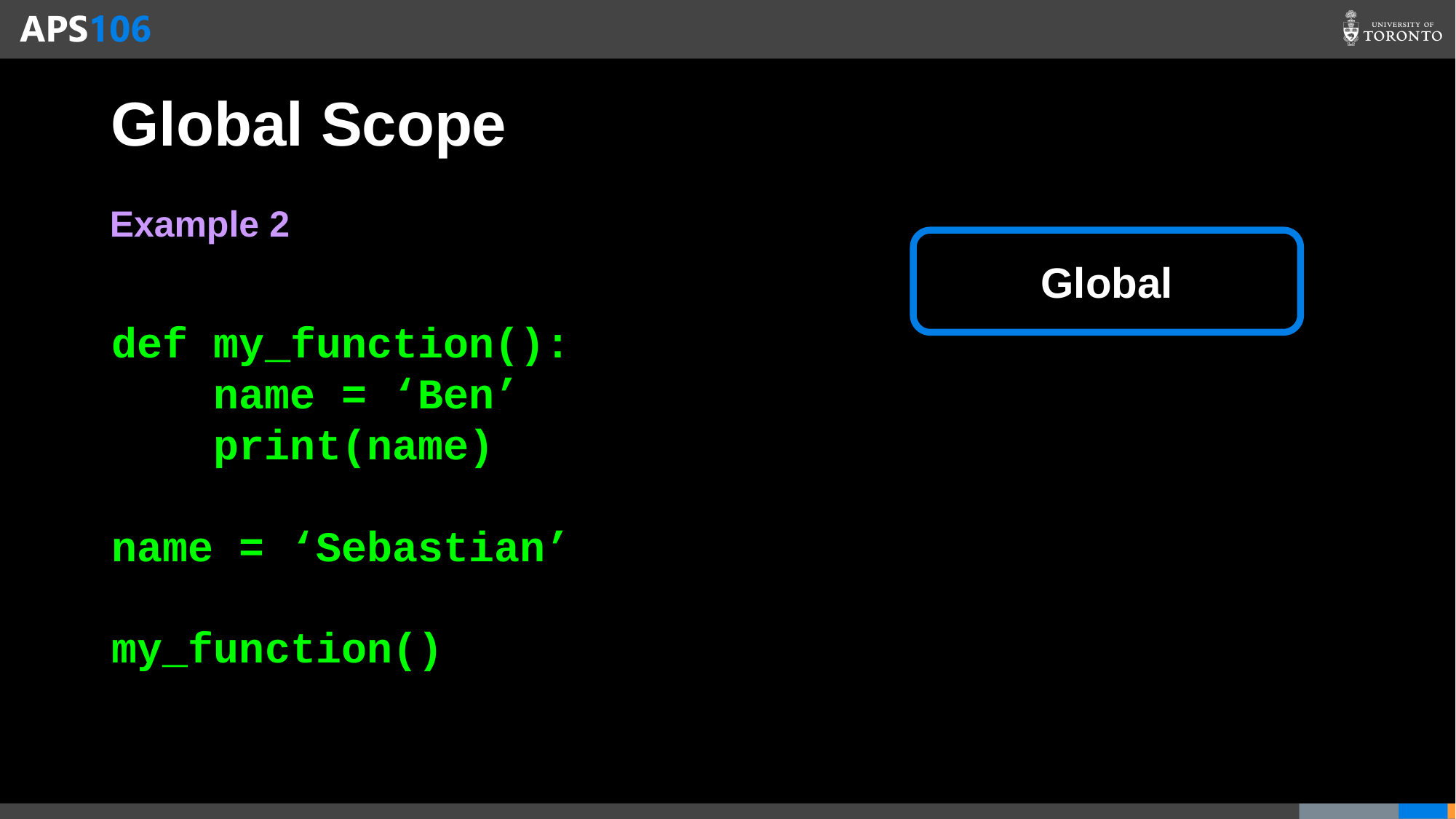

# Global Scope
Example 2
Global
def my_function():
    name = ‘Ben’
    print(name)

name = ‘Sebastian’

my_function()